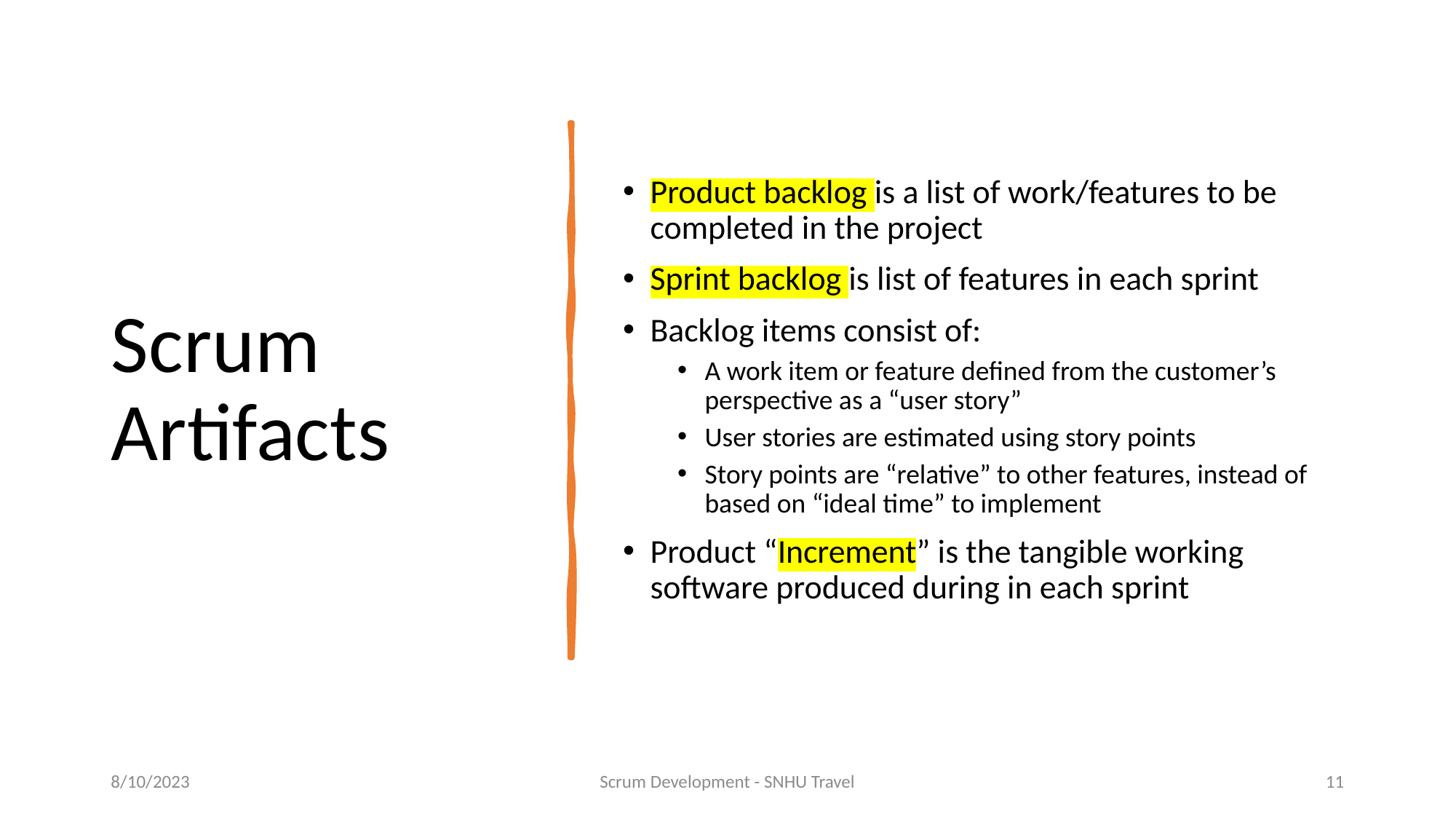

# Scrum Artifacts
Product backlog is a list of work/features to be completed in the project
Sprint backlog is list of features in each sprint
Backlog items consist of:
A work item or feature defined from the customer’s perspective as a “user story”
User stories are estimated using story points
Story points are “relative” to other features, instead of based on “ideal time” to implement
Product “Increment” is the tangible working software produced during in each sprint

8/10/2023
Scrum Development - SNHU Travel
11